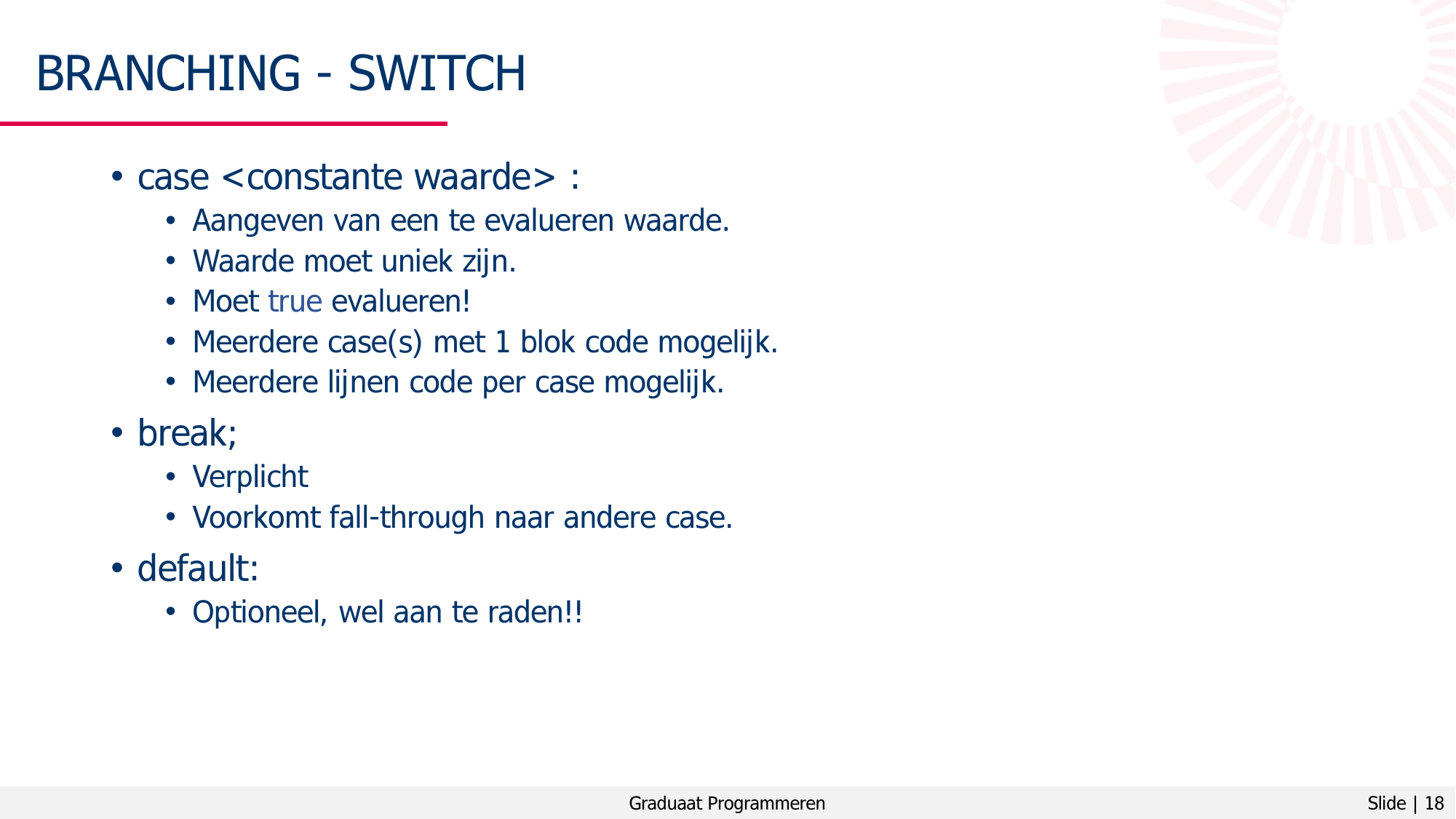

# Branching - switch
case <constante waarde> :
Aangeven van een te evalueren waarde.
Waarde moet uniek zijn.
Moet true evalueren!
Meerdere case(s) met 1 blok code mogelijk.
Meerdere lijnen code per case mogelijk.
break;
Verplicht
Voorkomt fall-through naar andere case.
default:
Optioneel, wel aan te raden!!